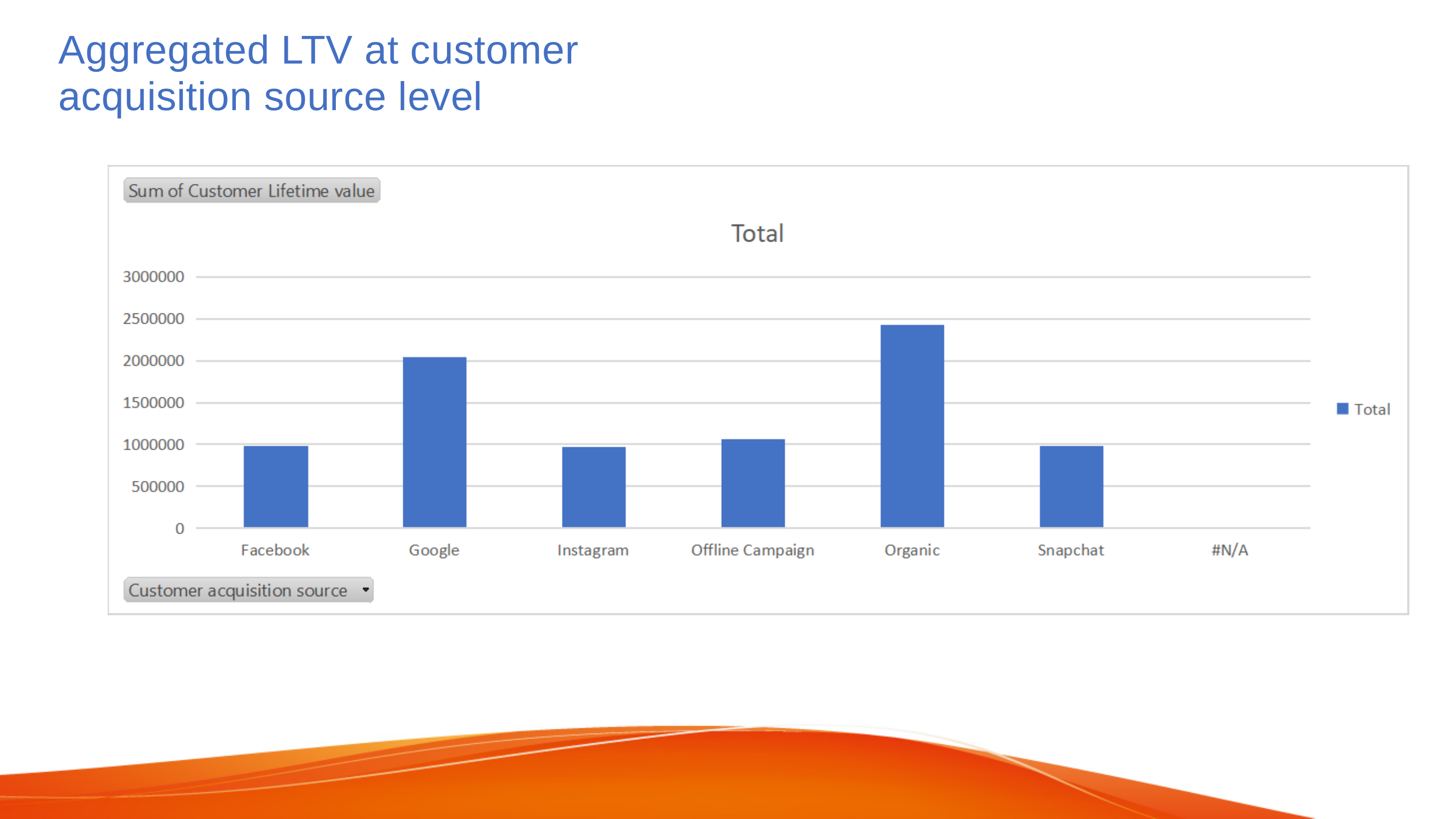

Aggregated LTV at customer acquisition source level